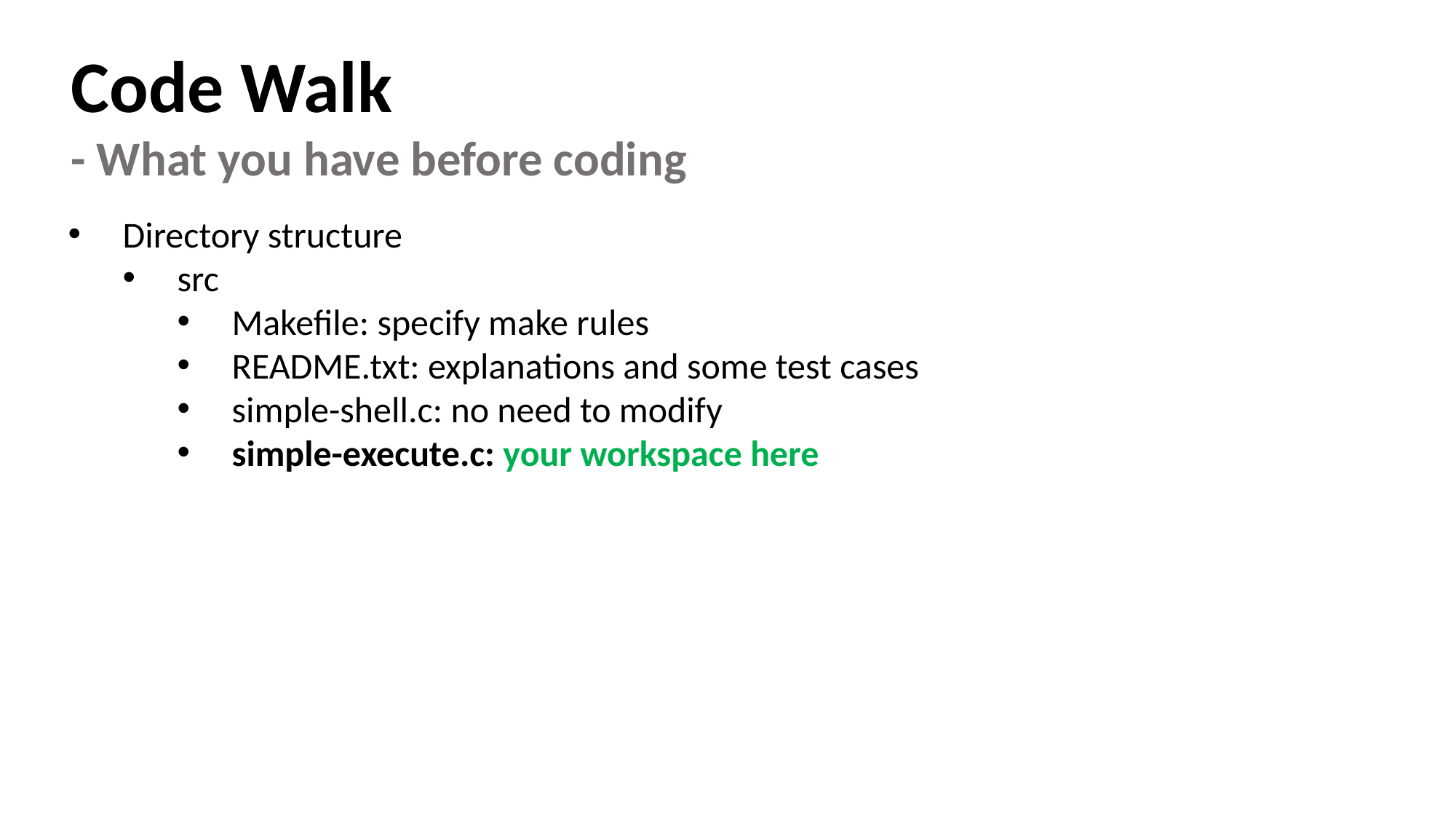

Code Walk
- What you have before coding
Directory structure
src
Makefile: specify make rules
README.txt: explanations and some test cases
simple-shell.c: no need to modify
simple-execute.c: your workspace here